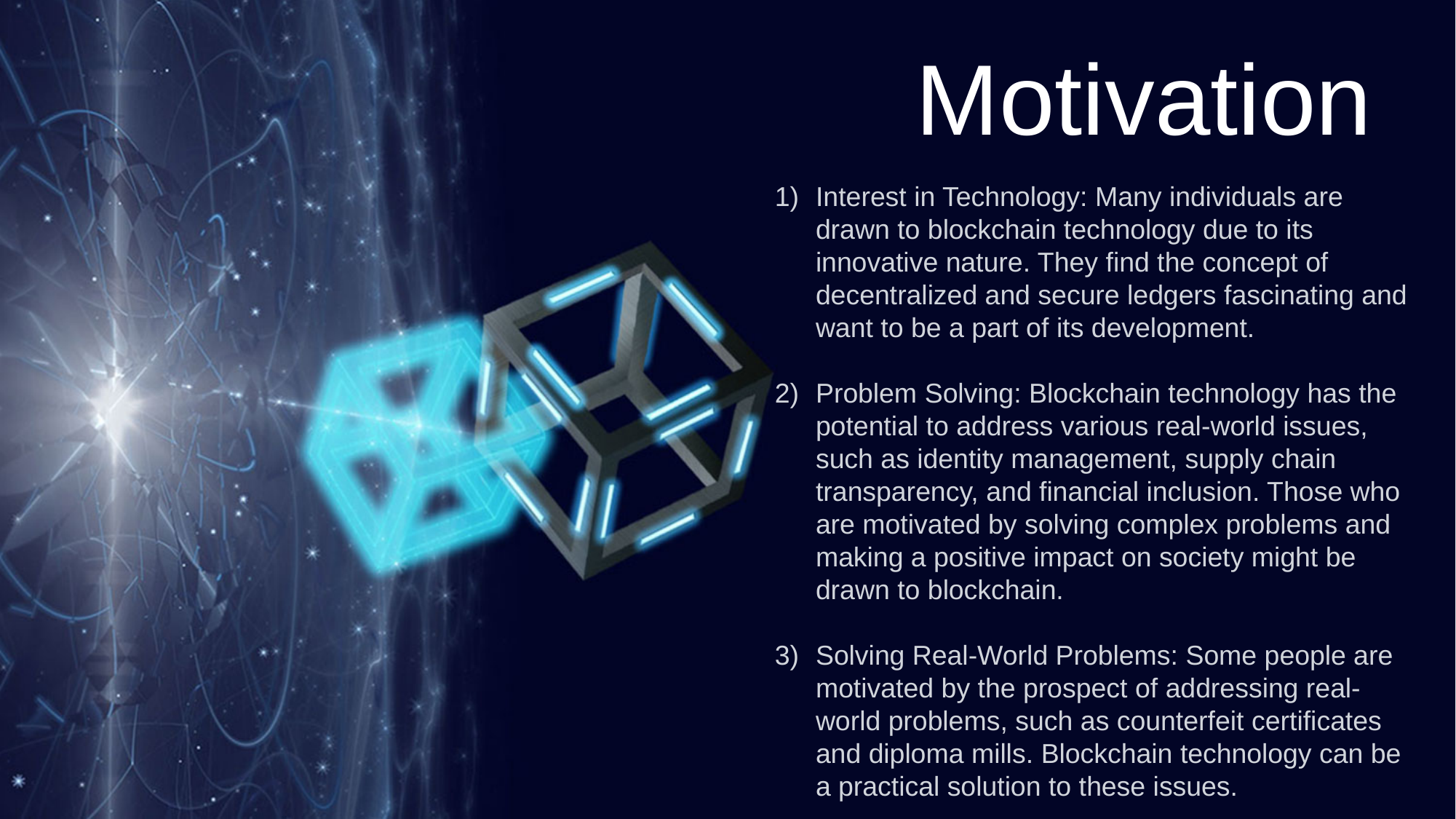

Motivation
Interest in Technology: Many individuals are drawn to blockchain technology due to its innovative nature. They find the concept of decentralized and secure ledgers fascinating and want to be a part of its development.

Problem Solving: Blockchain technology has the potential to address various real-world issues, such as identity management, supply chain transparency, and financial inclusion. Those who are motivated by solving complex problems and making a positive impact on society might be drawn to blockchain.

Solving Real-World Problems: Some people are motivated by the prospect of addressing real-world problems, such as counterfeit certificates and diploma mills. Blockchain technology can be a practical solution to these issues.